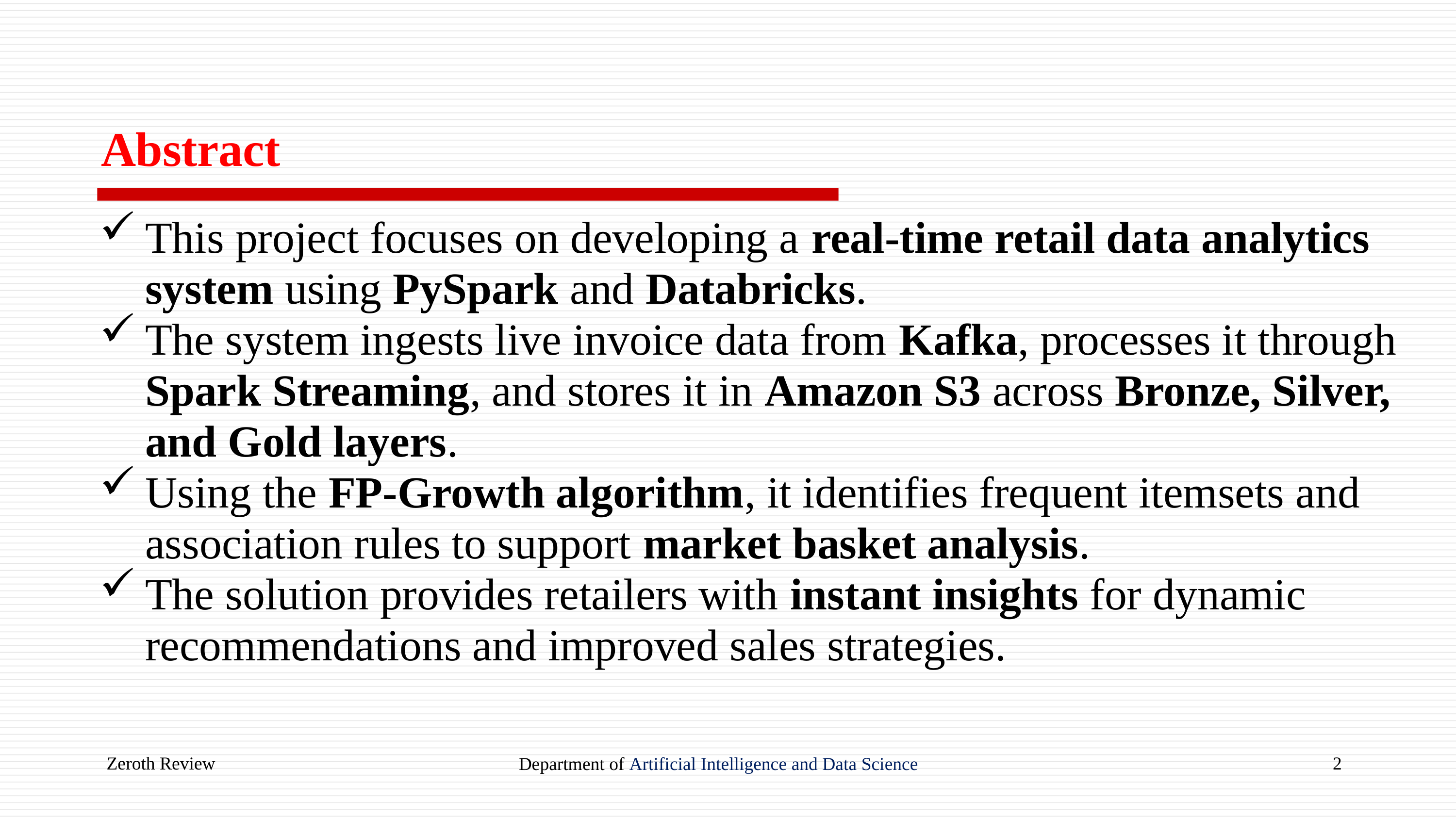

Abstract

This project focuses on developing a real-time retail data analytics system using PySpark and Databricks.
The system ingests live invoice data from Kafka, processes it through Spark Streaming, and stores it in Amazon S3 across Bronze, Silver, and Gold layers.
Using the FP-Growth algorithm, it identifies frequent itemsets and association rules to support market basket analysis.
The solution provides retailers with instant insights for dynamic recommendations and improved sales strategies.
Zeroth Review
2
Department of Artificial Intelligence and Data Science